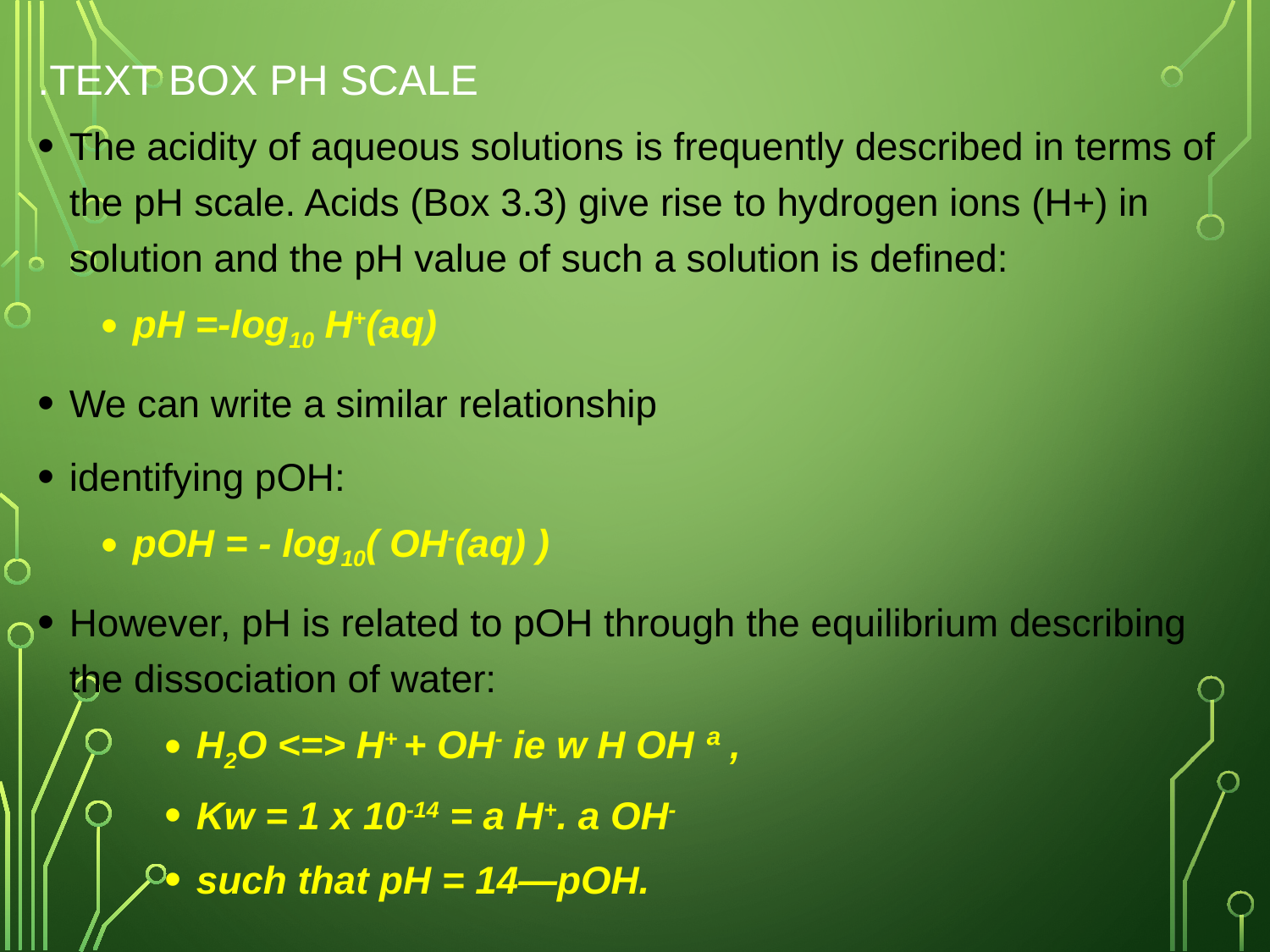

# .TEXT BOX ph SCALE
The acidity of aqueous solutions is frequently described in terms of the pH scale. Acids (Box 3.3) give rise to hydrogen ions (H+) in solution and the pH value of such a solution is defined:
pH =-log10 H+(aq)
We can write a similar relationship
identifying pOH:
pOH = - log10( OH-(aq) )
However, pH is related to pOH through the equilibrium describing the dissociation of water:
H2O <=> H+ + OH- ie w H OH ª ,
Kw = 1 x 10-14 = a H+. a OH-
such that pH = 14—pOH.